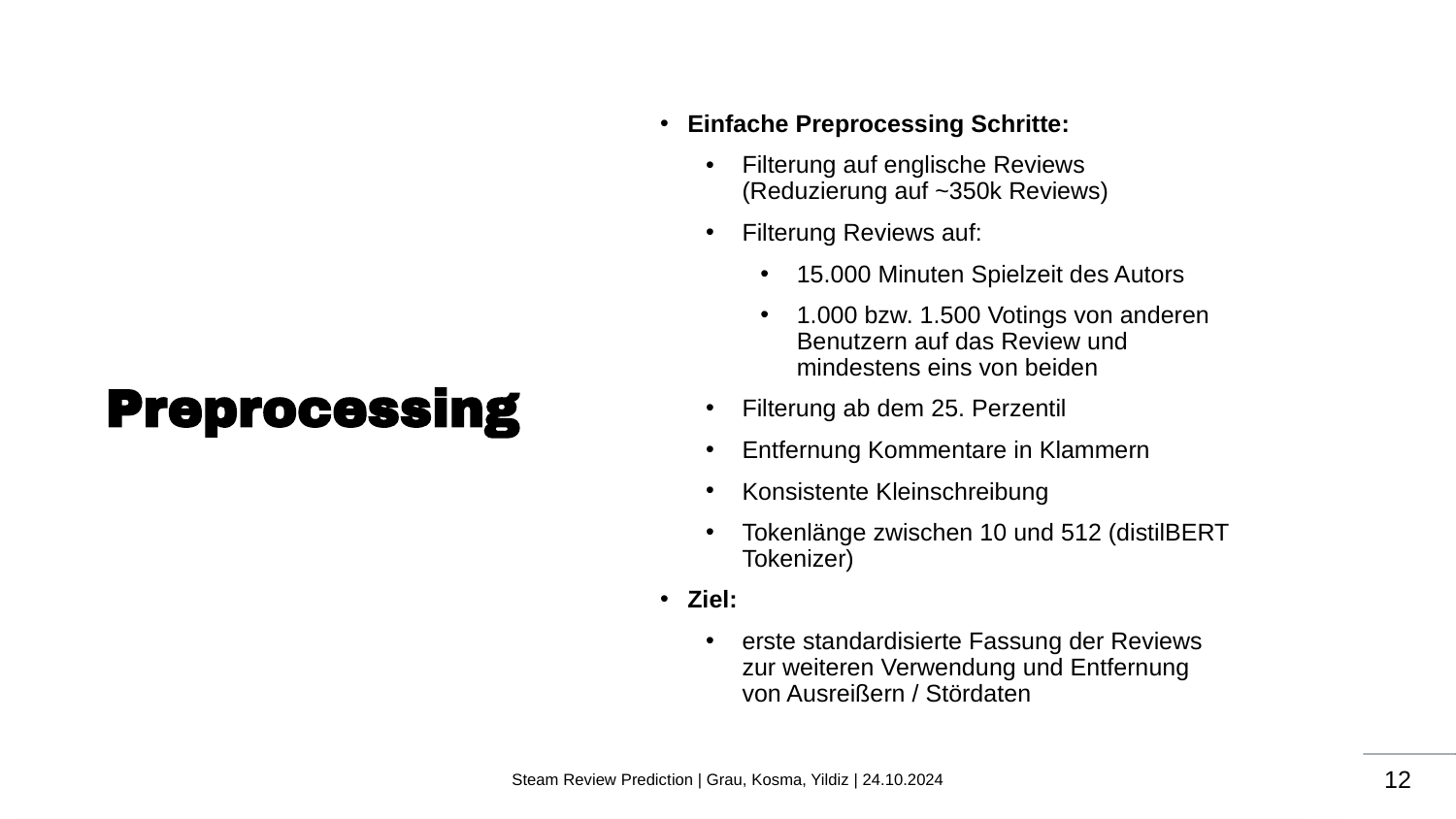

# Preprocessing
Einfache Preprocessing Schritte:
Filterung auf englische Reviews (Reduzierung auf ~350k Reviews)
Filterung Reviews auf:
15.000 Minuten Spielzeit des Autors
1.000 bzw. 1.500 Votings von anderen Benutzern auf das Review und mindestens eins von beiden
Filterung ab dem 25. Perzentil
Entfernung Kommentare in Klammern
Konsistente Kleinschreibung
Tokenlänge zwischen 10 und 512 (distilBERT Tokenizer)
Ziel:
erste standardisierte Fassung der Reviews zur weiteren Verwendung und Entfernung von Ausreißern / Stördaten
Steam Review Prediction | Grau, Kosma, Yildiz | 24.10.2024
12